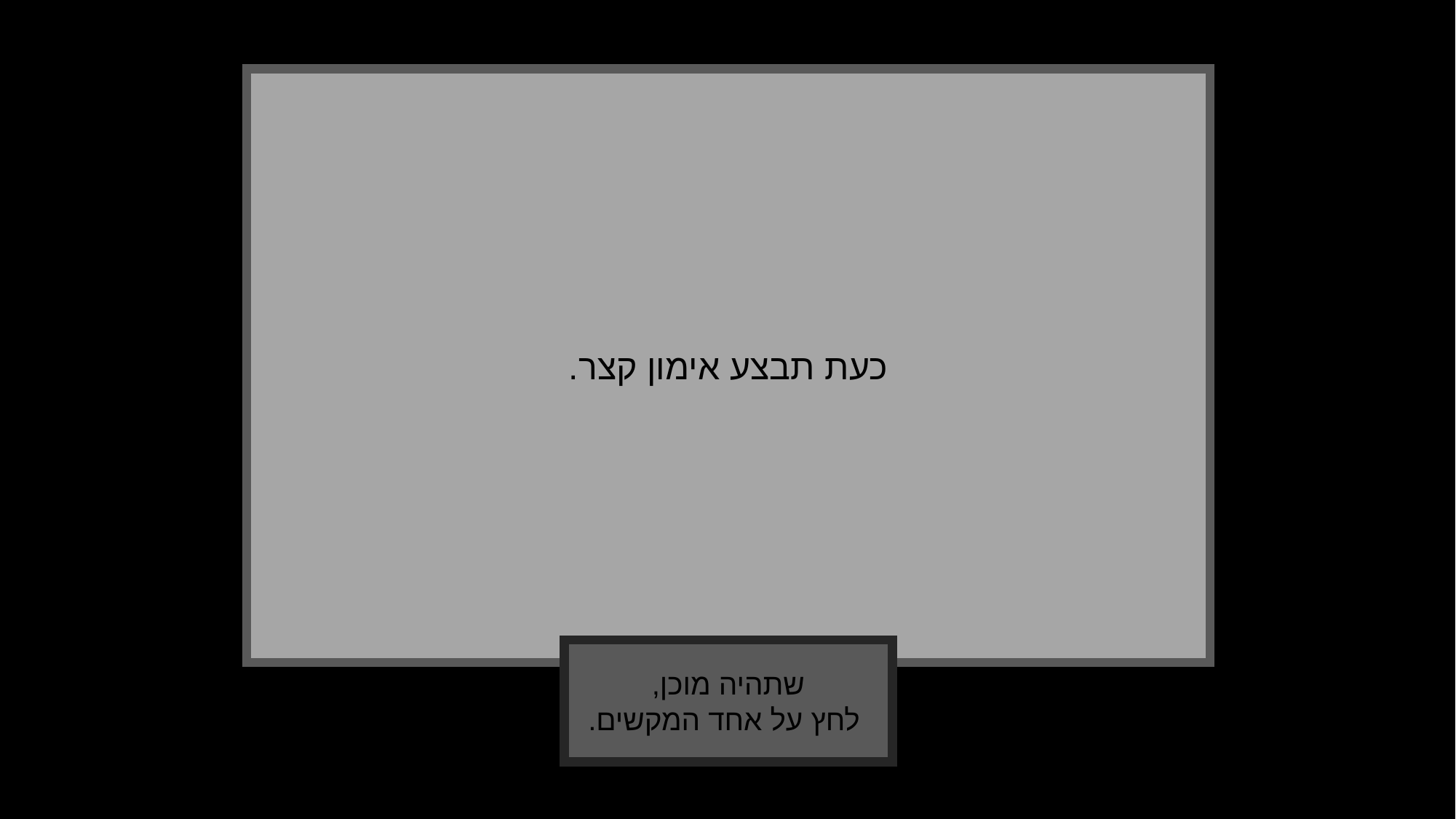

כעת תבצע אימון קצר.
שתהיה מוכן,
 לחץ על אחד המקשים.